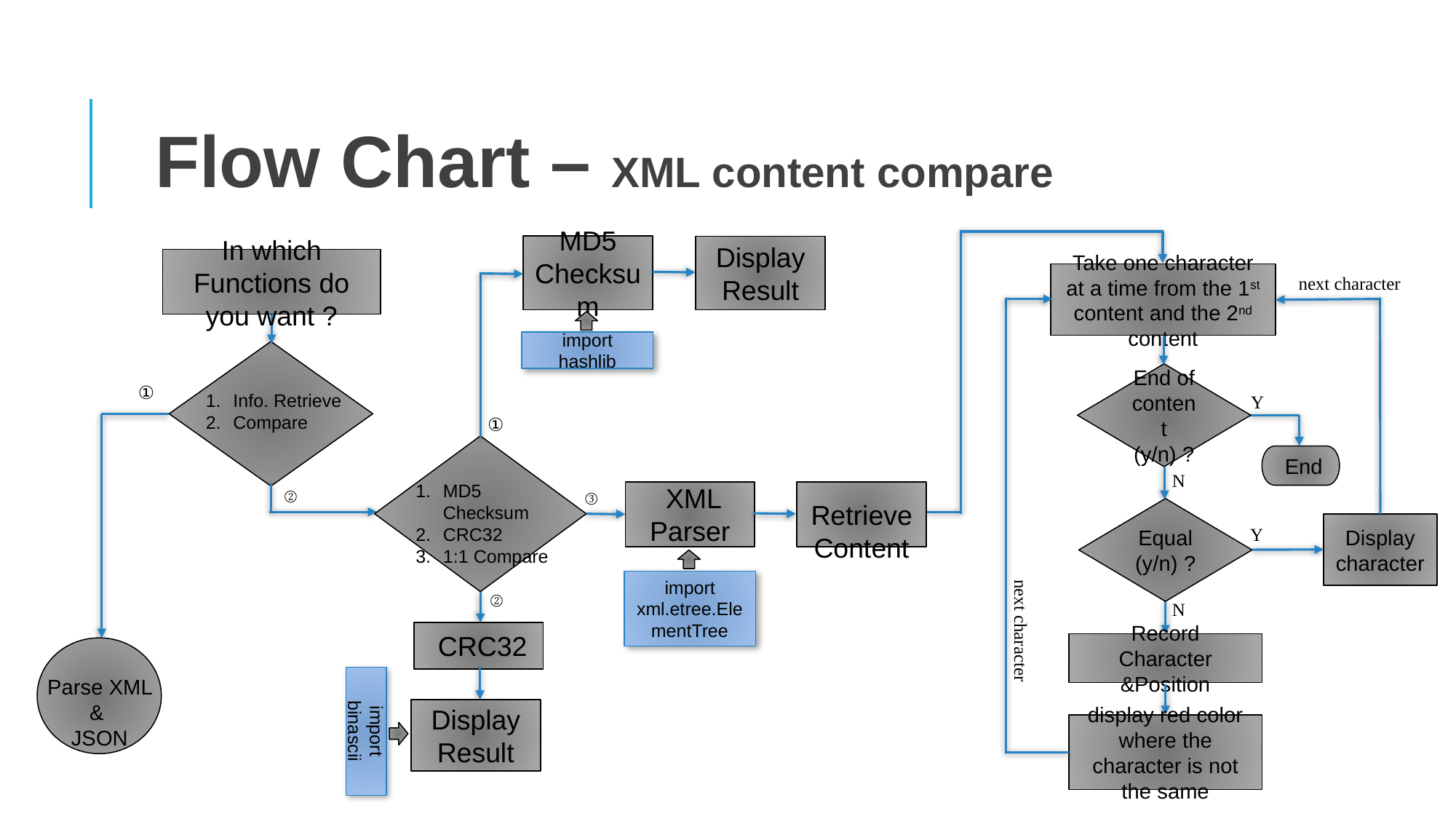

Flow Chart – XML content compare
MD5
Checksum
Display
Result
In which Functions do you want ?
Take one character at a time from the 1st content and the 2nd content
next character

import hashlib

End of content (y/n) ?
①
Info. Retrieve
Compare
Y
①

 End
N
MD5 Checksum
CRC32
1:1 Compare
②
③
 Retrieve
Content
 XML
Parser
Equal (y/n) ?
Display
character
Y

import xml.etree.ElementTree
②
N
next character
 CRC32
Record
Character &Position

Parse XML &
JSON
Display
Result
import binascii
display red color where the character is not the same